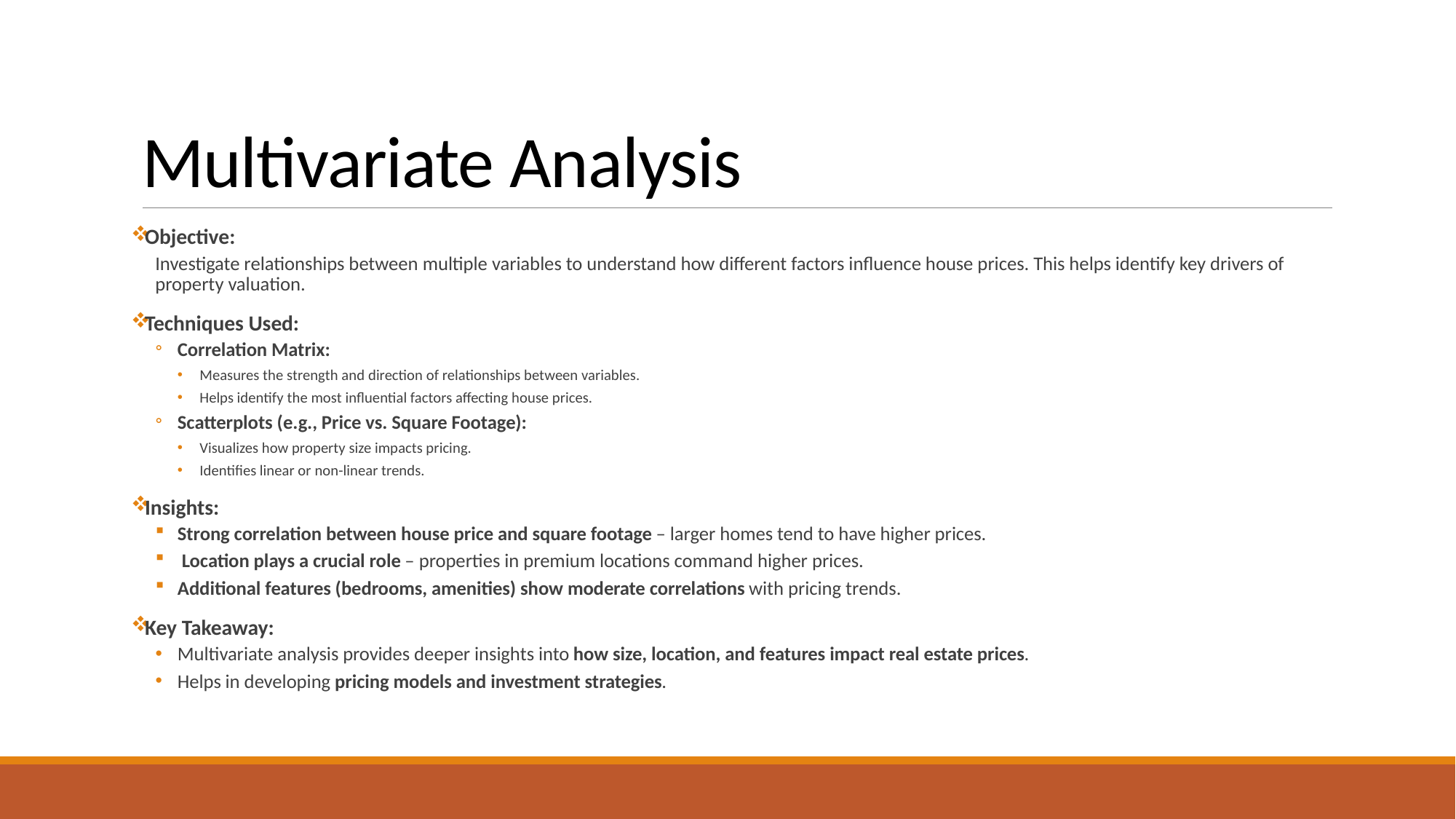

# Multivariate Analysis
Objective:
Investigate relationships between multiple variables to understand how different factors influence house prices. This helps identify key drivers of property valuation.
Techniques Used:
Correlation Matrix:
Measures the strength and direction of relationships between variables.
Helps identify the most influential factors affecting house prices.
Scatterplots (e.g., Price vs. Square Footage):
Visualizes how property size impacts pricing.
Identifies linear or non-linear trends.
Insights:
Strong correlation between house price and square footage – larger homes tend to have higher prices.
 Location plays a crucial role – properties in premium locations command higher prices.
Additional features (bedrooms, amenities) show moderate correlations with pricing trends.
Key Takeaway:
Multivariate analysis provides deeper insights into how size, location, and features impact real estate prices.
Helps in developing pricing models and investment strategies.